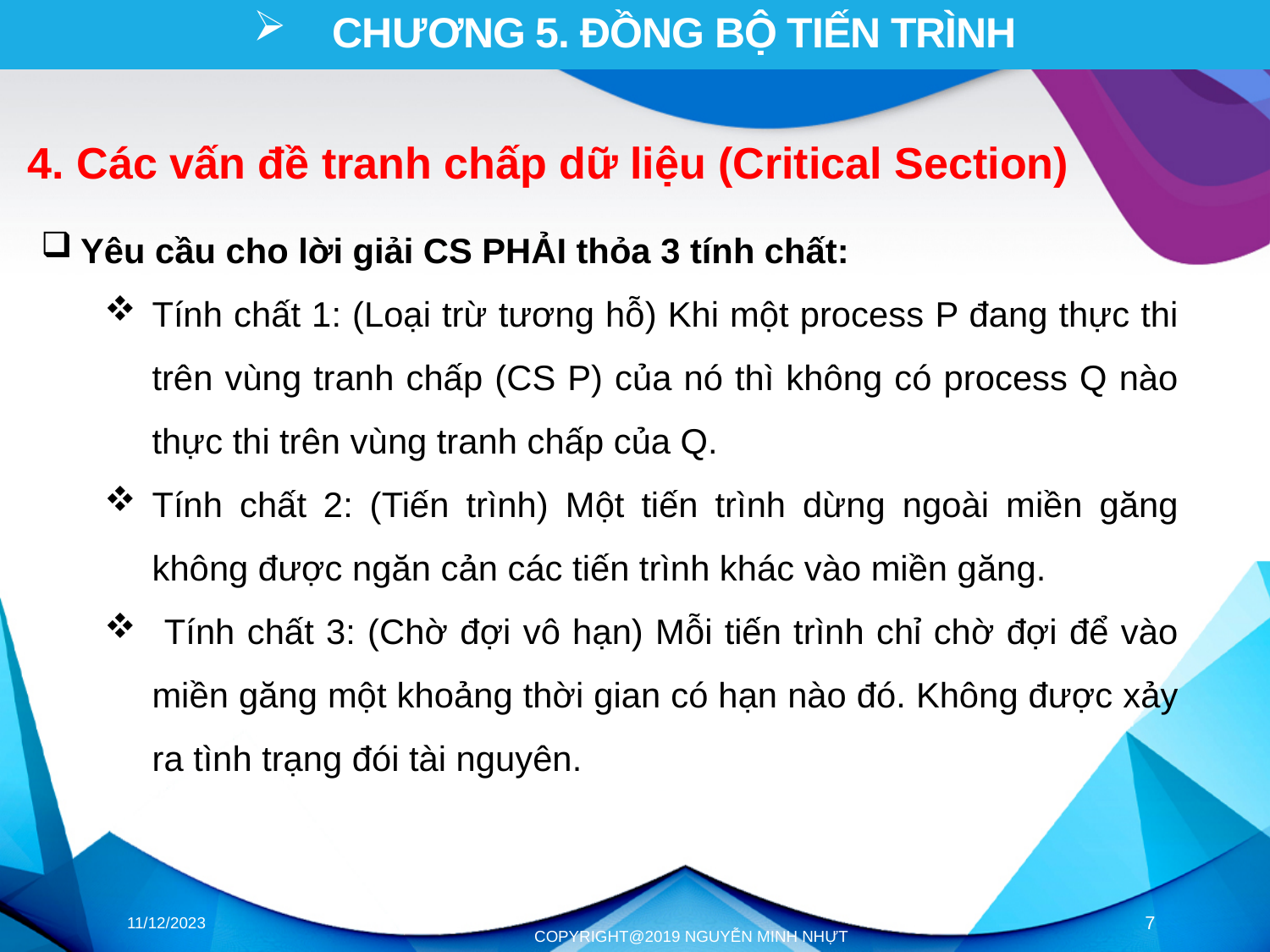

# CHƯƠNG 5. ĐỒNG BỘ TIẾN TRÌNH
4. Các vấn đề tranh chấp dữ liệu (Critical Section)

Yêu cầu cho lời giải CS PHẢI thỏa 3 tính chất:
Tính chất 1: (Loại trừ tương hỗ) Khi một process P đang thực thi trên vùng tranh chấp (CS P) của nó thì không có process Q nào thực thi trên vùng tranh chấp của Q.
Tính chất 2: (Tiến trình) Một tiến trình dừng ngoài miền găng không được ngăn cản các tiến trình khác vào miền găng.
 Tính chất 3: (Chờ đợi vô hạn) Mỗi tiến trình chỉ chờ đợi để vào miền găng một khoảng thời gian có hạn nào đó. Không được xảy ra tình trạng đói tài nguyên.

11/12/2023
7
COPYRIGHT@2019 NgUYỄN MINH NHỰT